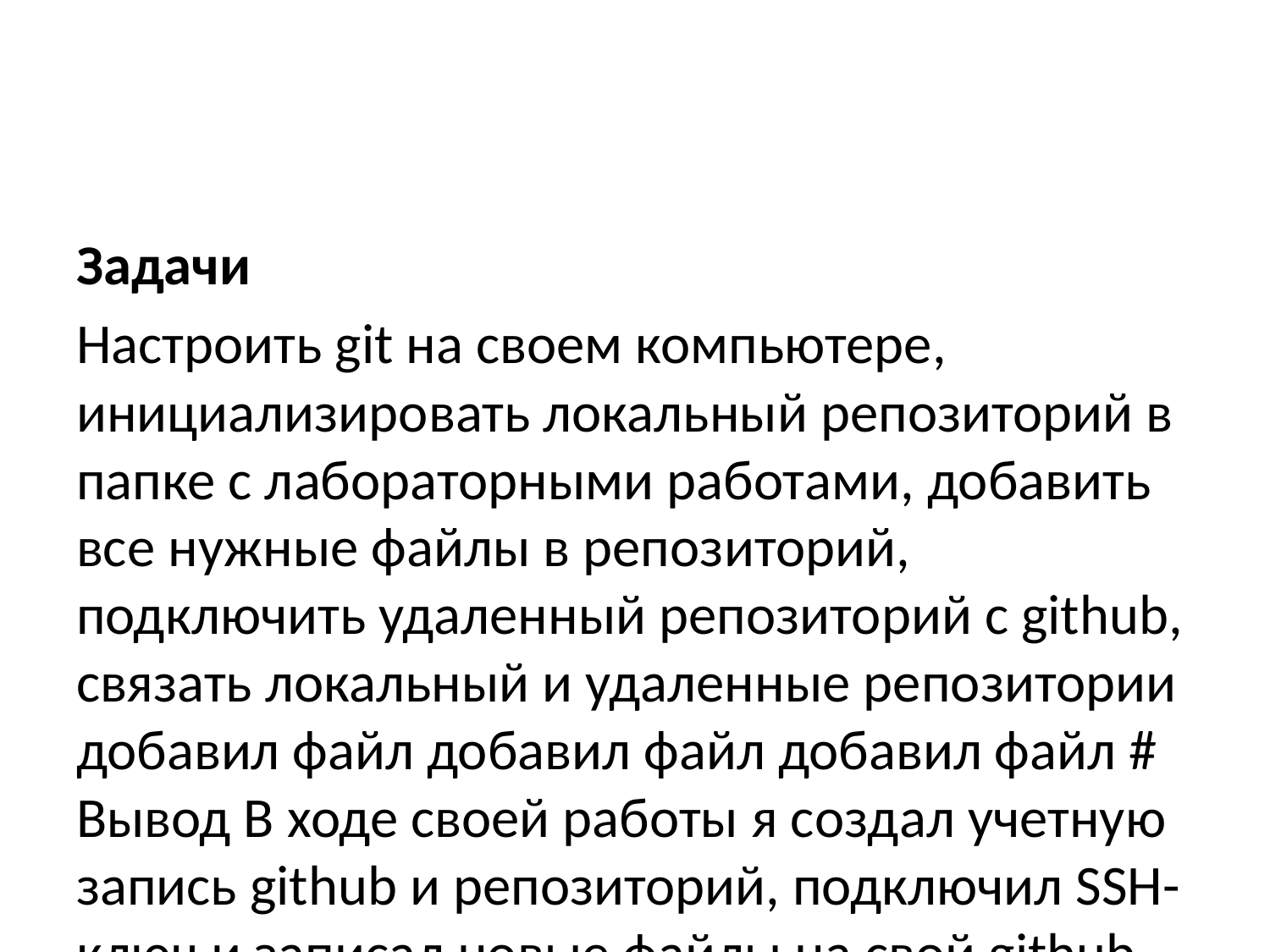

Задачи
Настроить git на своем компьютере, инициализировать локальный репозиторий в папке с лабораторными работами, добавить все нужные файлы в репозиторий, подключить удаленный репозиторий с github, связать локальный и удаленные репозитории добавил файл добавил файл добавил файл # Вывод В ходе своей работы я создал учетную запись github и репозиторий, подключил SSH-ключ и записал новые файлы на свой github из терминала